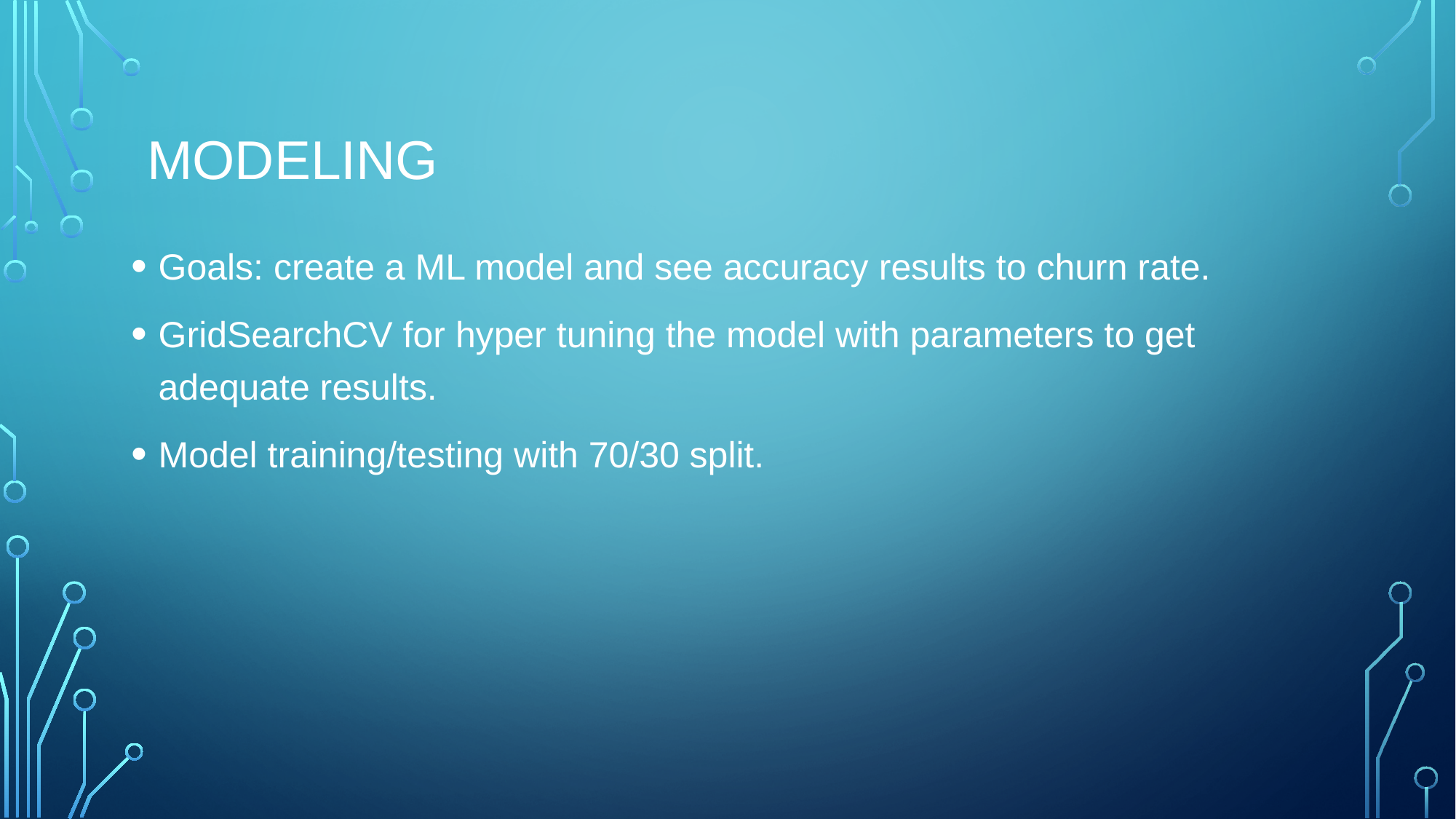

# modeling
Goals: create a ML model and see accuracy results to churn rate.
GridSearchCV for hyper tuning the model with parameters to get adequate results.
Model training/testing with 70/30 split.